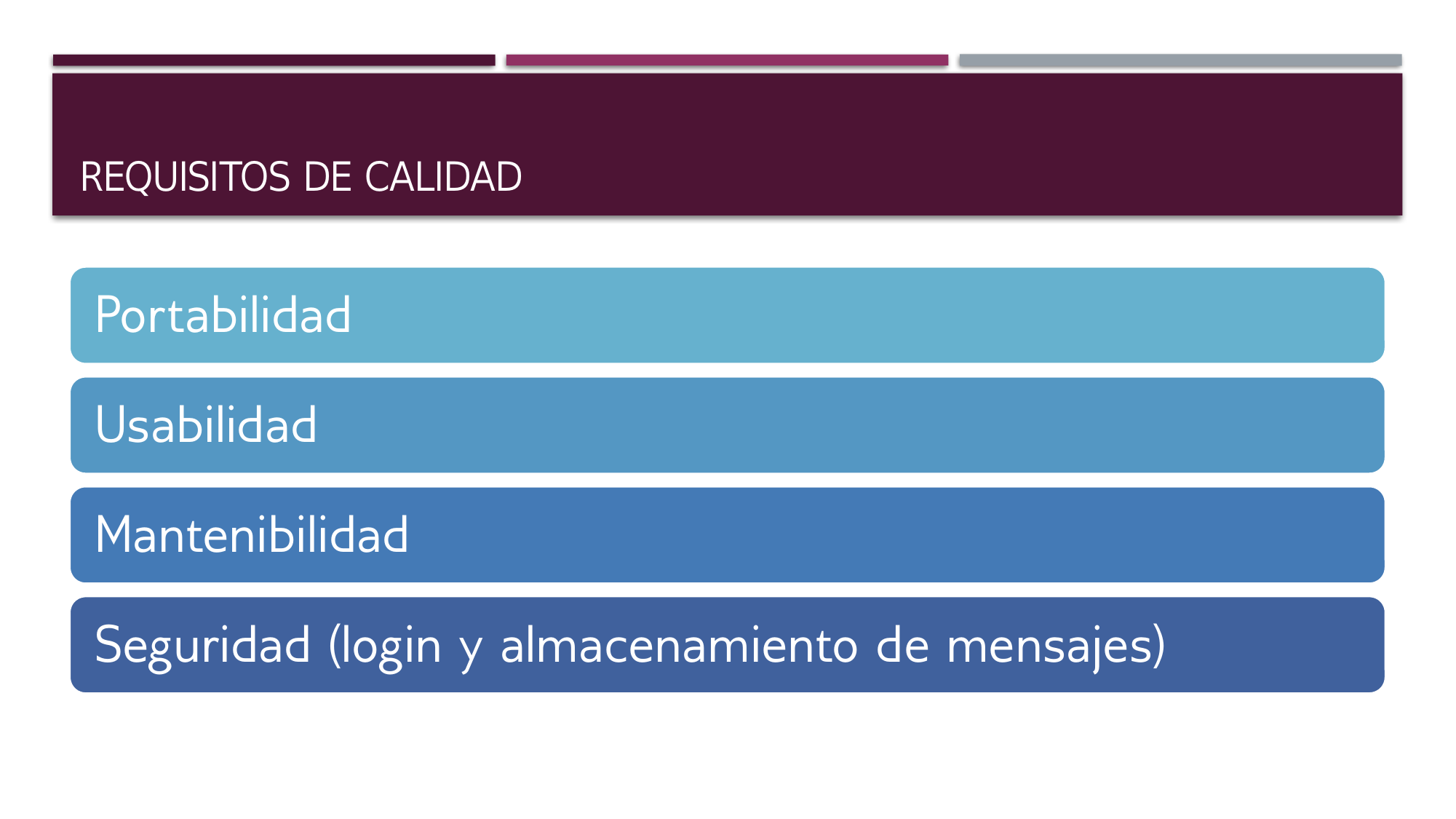

# REQUISITOS DE CALIDAD
Portabilidad
Usabilidad
Mantenibilidad
Seguridad (login y almacenamiento de mensajes)